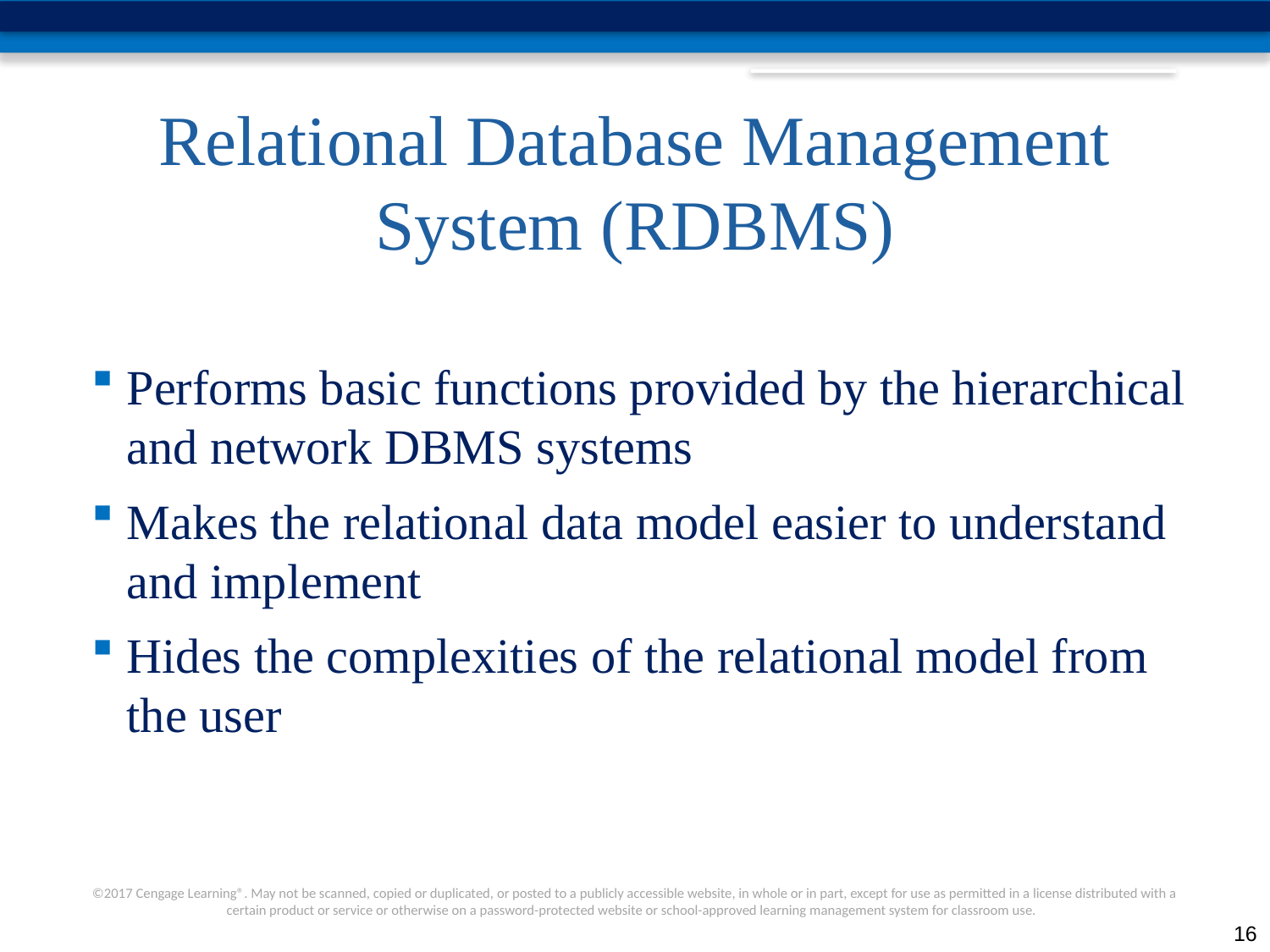

# Relational Database Management System (RDBMS)
Performs basic functions provided by the hierarchical and network DBMS systems
Makes the relational data model easier to understand and implement
Hides the complexities of the relational model from the user
16